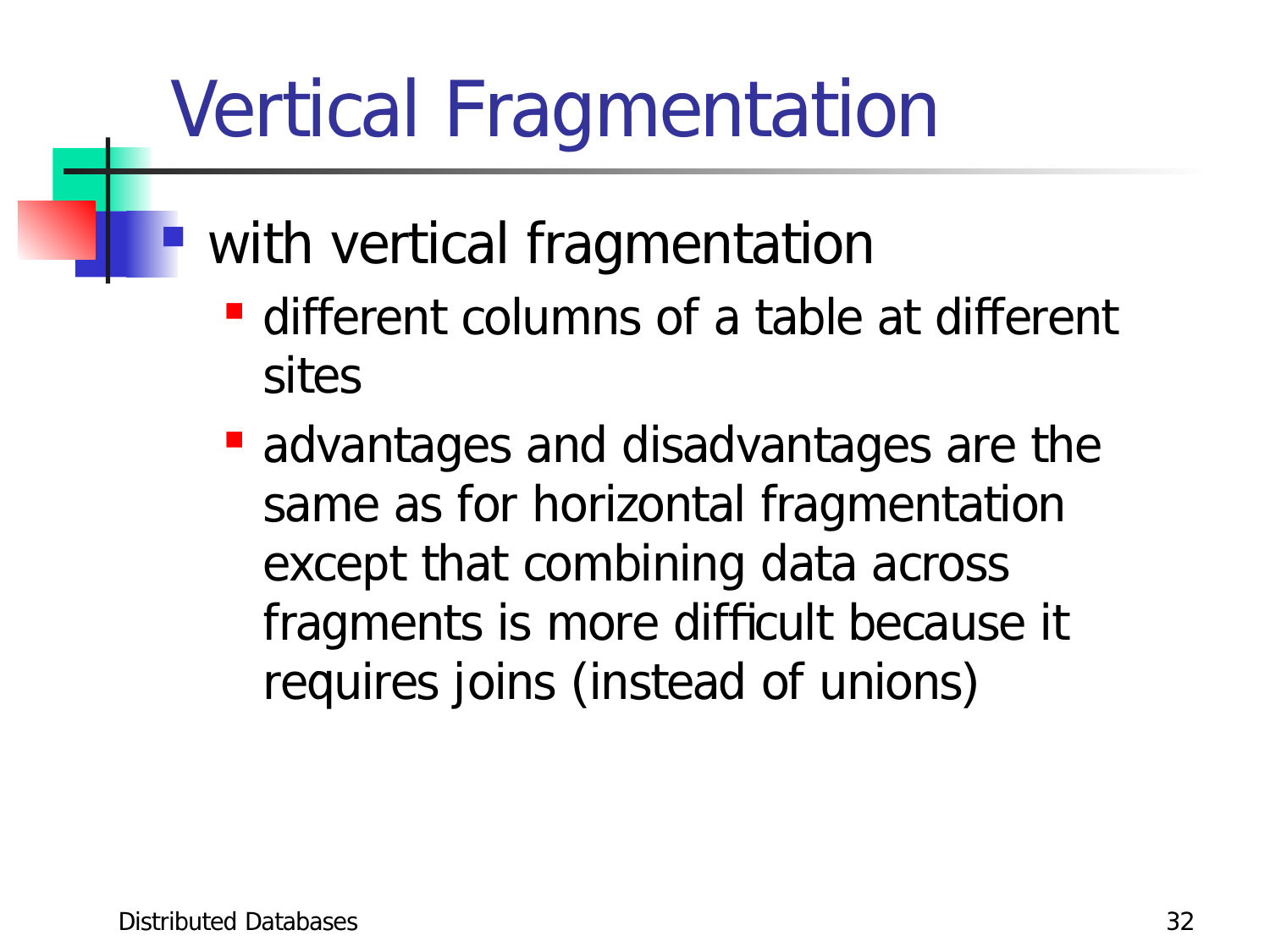

# Vertical Fragmentation
with vertical fragmentation
different columns of a table at different sites
advantages and disadvantages are the same as for horizontal fragmentation except that combining data across fragments is more difficult because it requires joins (instead of unions)
Distributed Databases
32